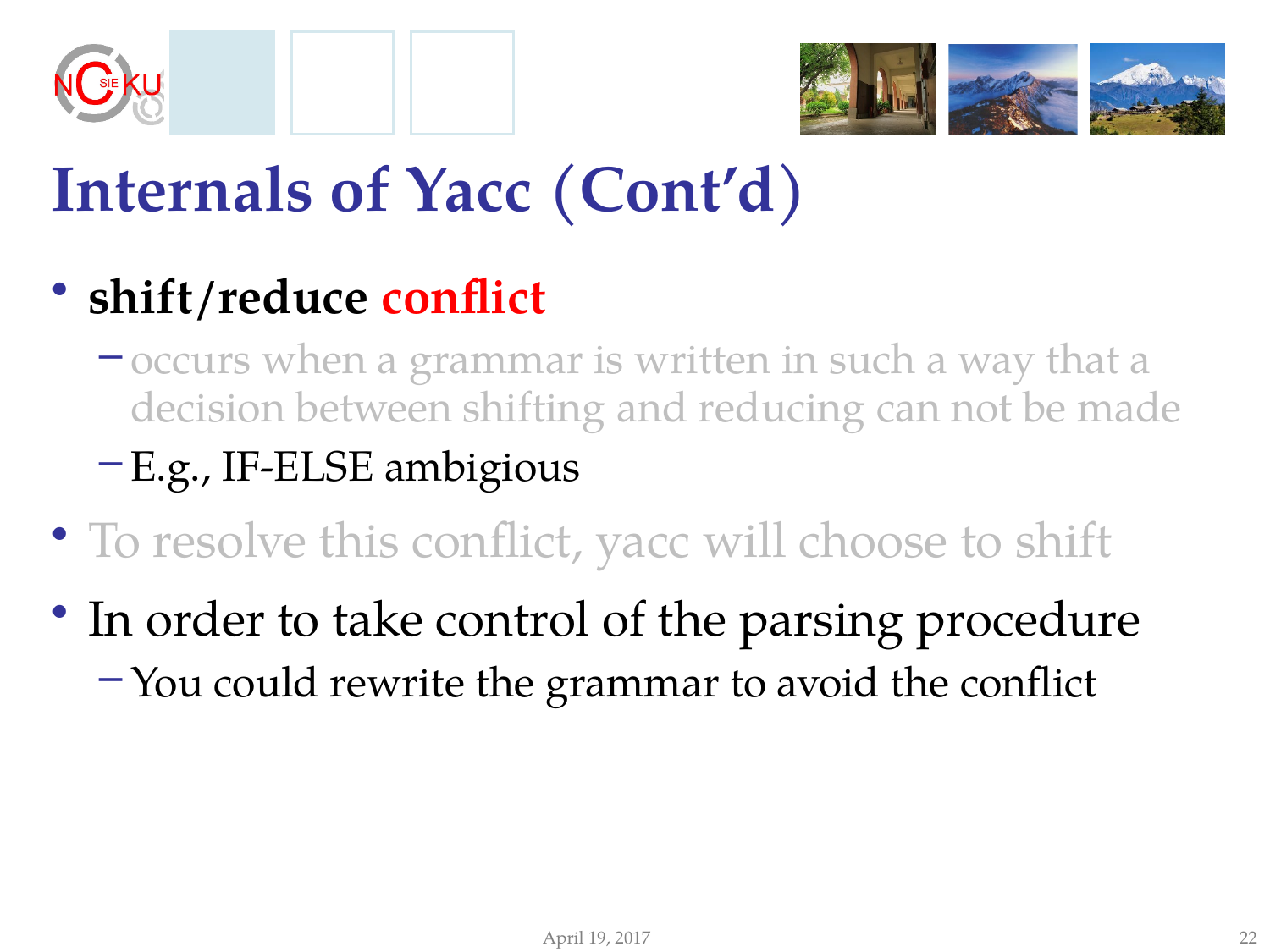

# Internals of Yacc (Cont’d)
shift/reduce conflict
occurs when a grammar is written in such a way that a decision between shifting and reducing can not be made
E.g., IF-ELSE ambigious
To resolve this conflict, yacc will choose to shift
In order to take control of the parsing procedure
You could rewrite the grammar to avoid the conflict

April 19, 2017
22